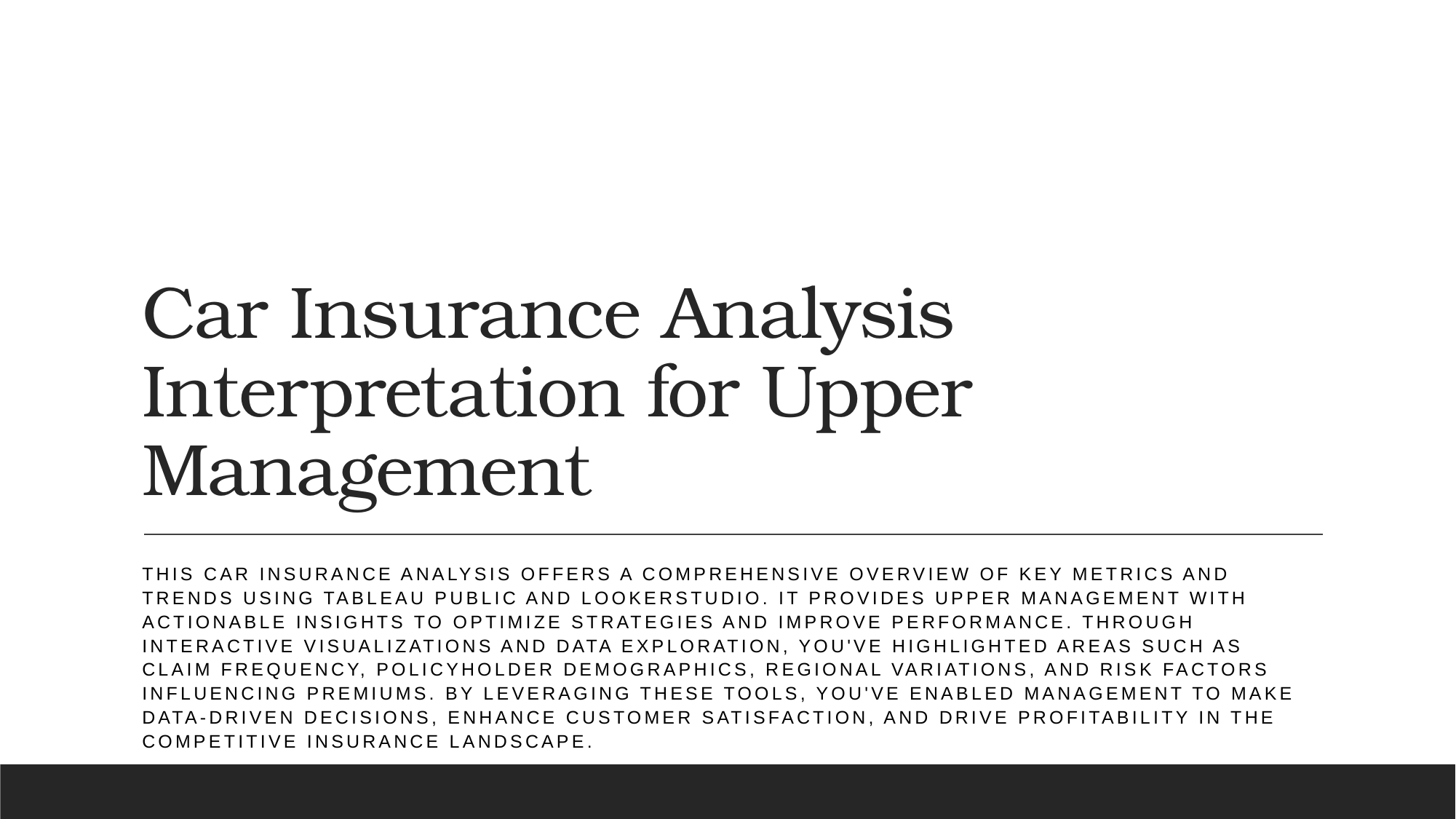

# Car Insurance Analysis Interpretation for Upper Management
This car insurance analysis offers a comprehensive overview of key metrics and trends using Tableau Public and LookerStudio. It provides upper management with actionable insights to optimize strategies and improve performance. Through interactive visualizations and data exploration, you've highlighted areas such as claim frequency, policyholder demographics, regional variations, and risk factors influencing premiums. By leveraging these tools, you've enabled management to make data-driven decisions, enhance customer satisfaction, and drive profitability in the competitive insurance landscape.